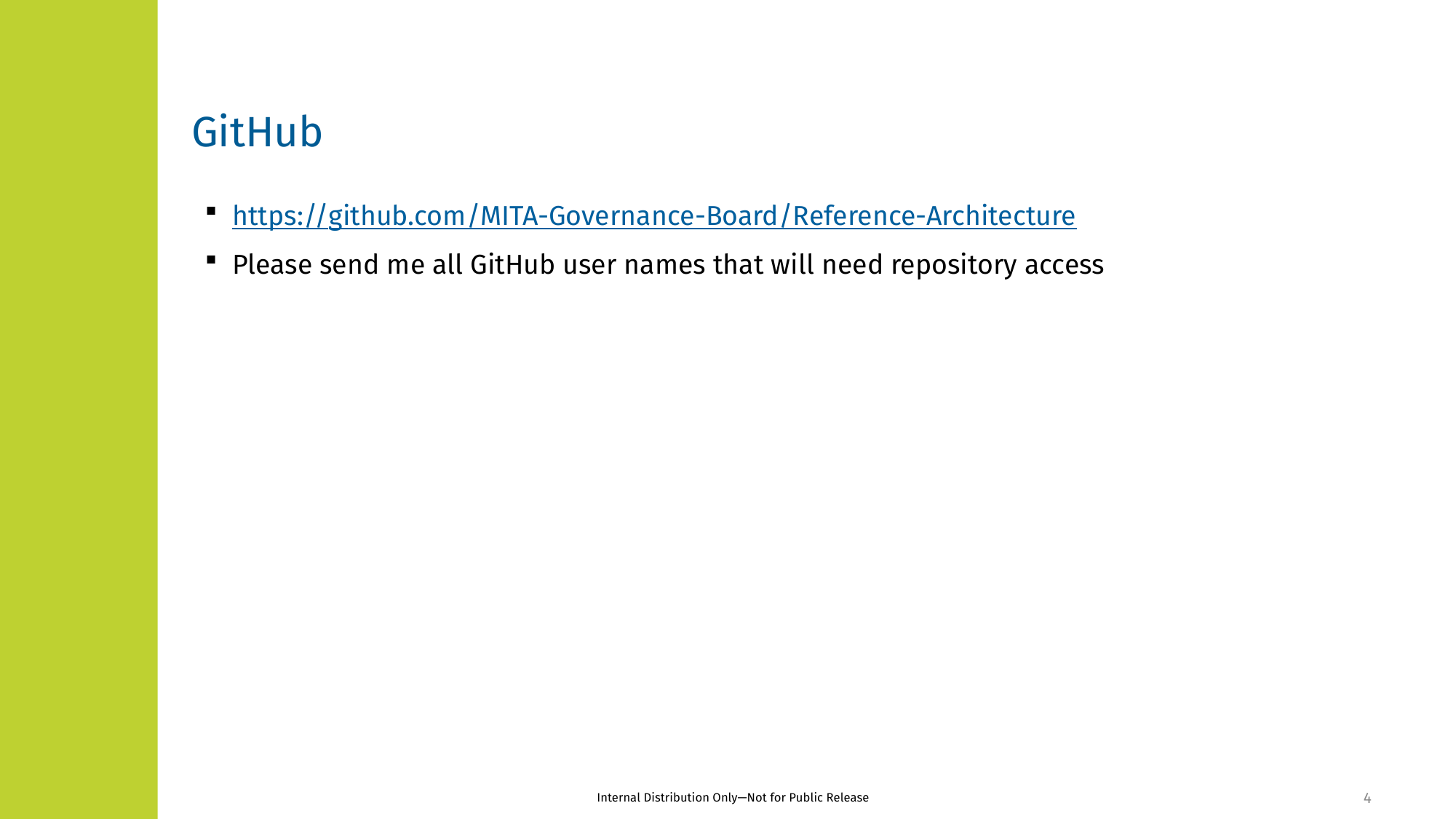

# GitHub
https://github.com/MITA-Governance-Board/Reference-Architecture
Please send me all GitHub user names that will need repository access
4